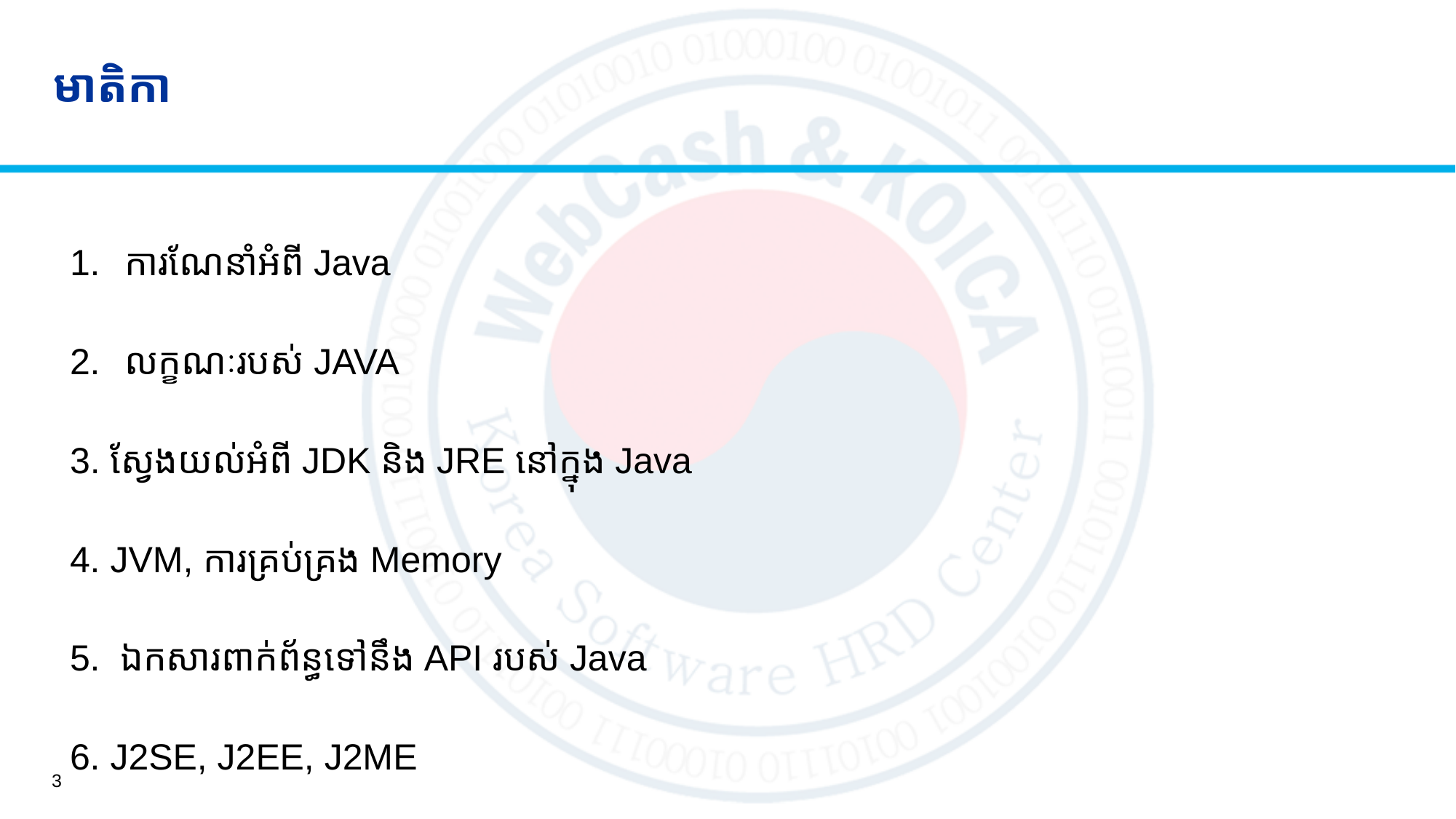

# មាតិកា
ការណែនាំអំពី​ Java
លក្ខណៈរ​បស់ JAVA
3. ស្វែងយល់អំពី JDK និង JRE នៅក្នុង​ Java
4. JVM,​ ការគ្រប់គ្រង Memory
5.  ឯកសារពាក់ព័ន្ធទៅនឹង API របស់ Java
6. J2SE, J2EE, J2ME

3